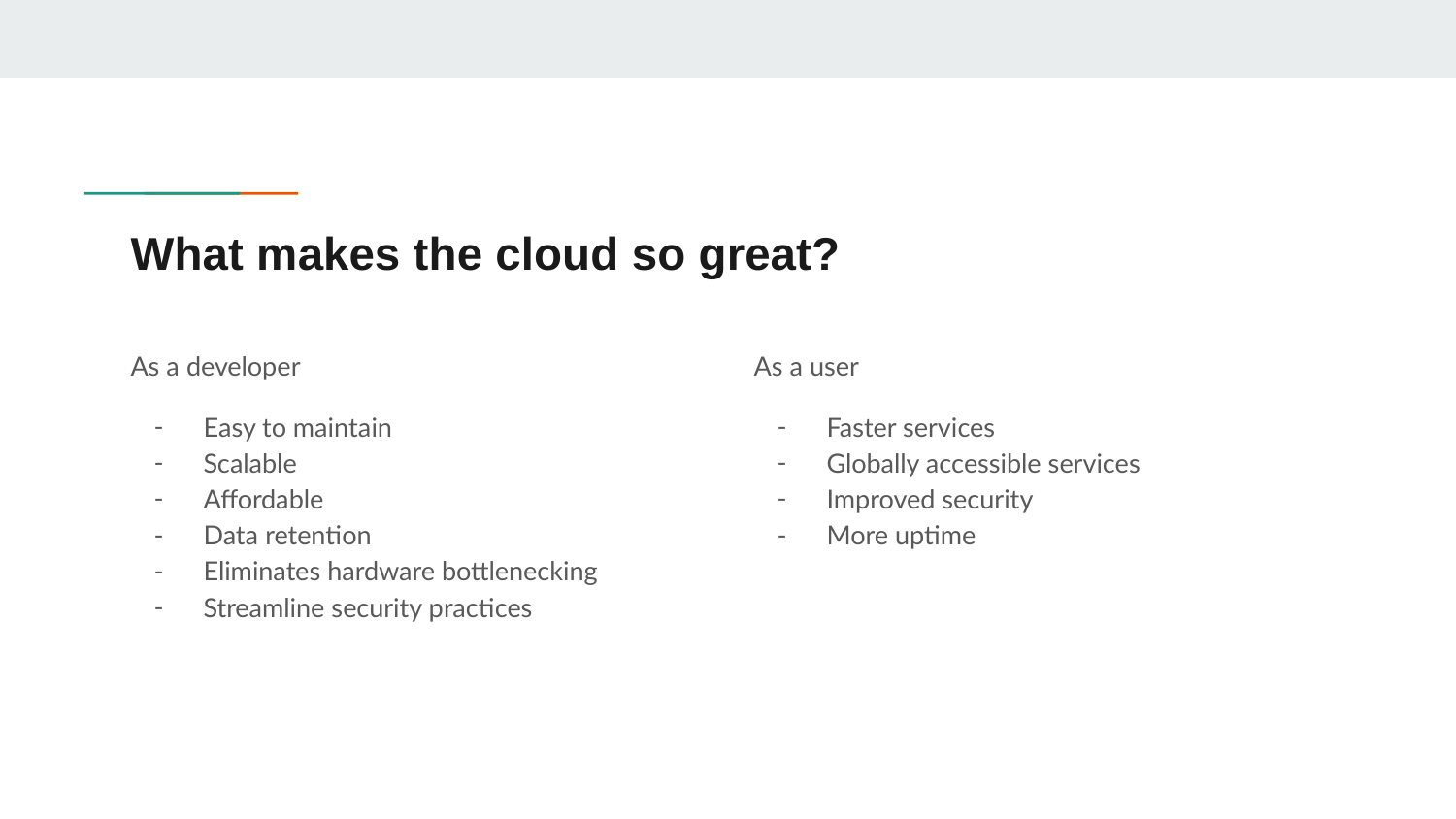

# What makes the cloud so great?
As a developer
Easy to maintain
Scalable
Affordable
Data retention
Eliminates hardware bottlenecking
Streamline security practices
As a user
Faster services
Globally accessible services
Improved security
More uptime